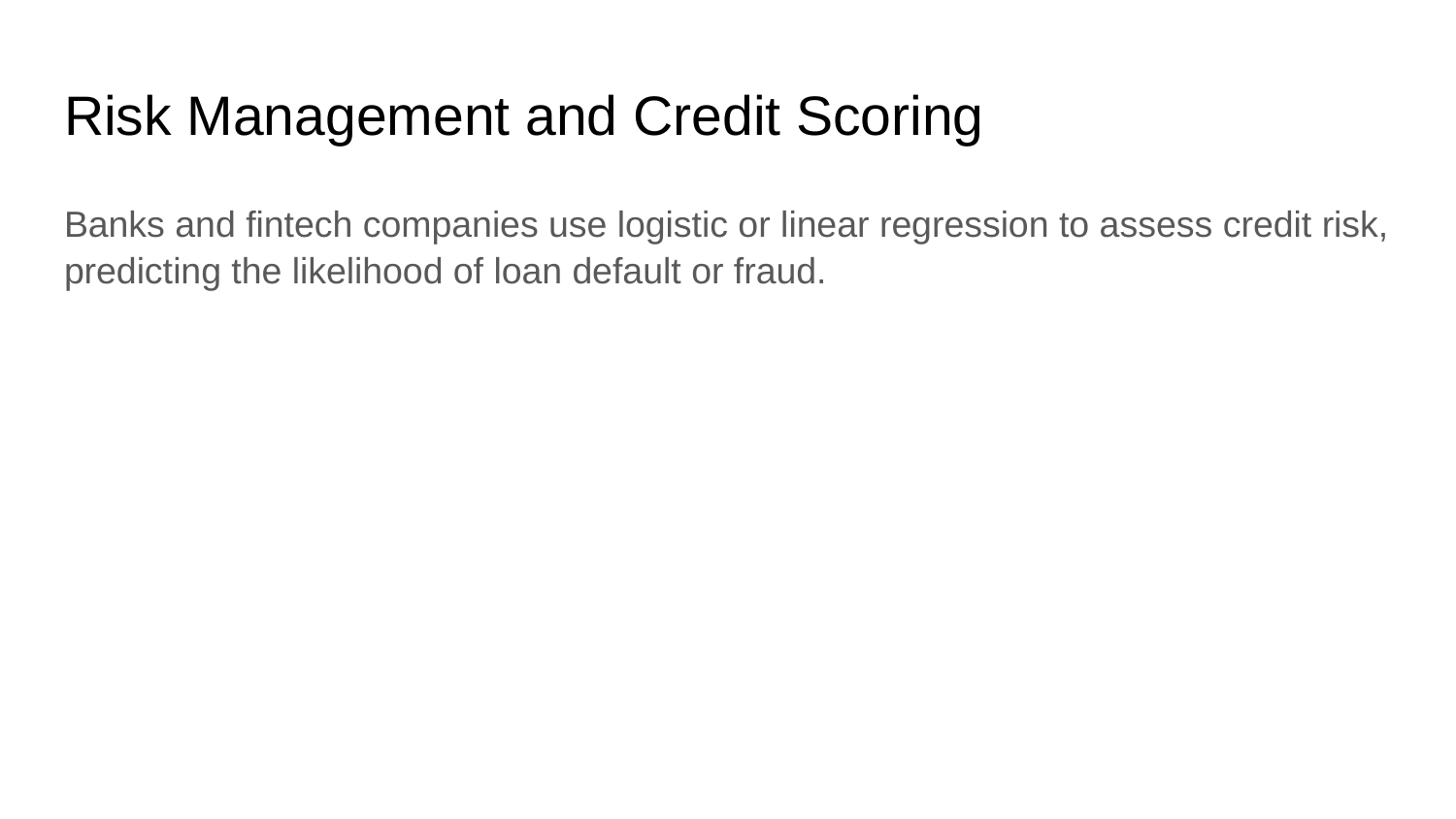

# Risk Management and Credit Scoring
Banks and fintech companies use logistic or linear regression to assess credit risk, predicting the likelihood of loan default or fraud.